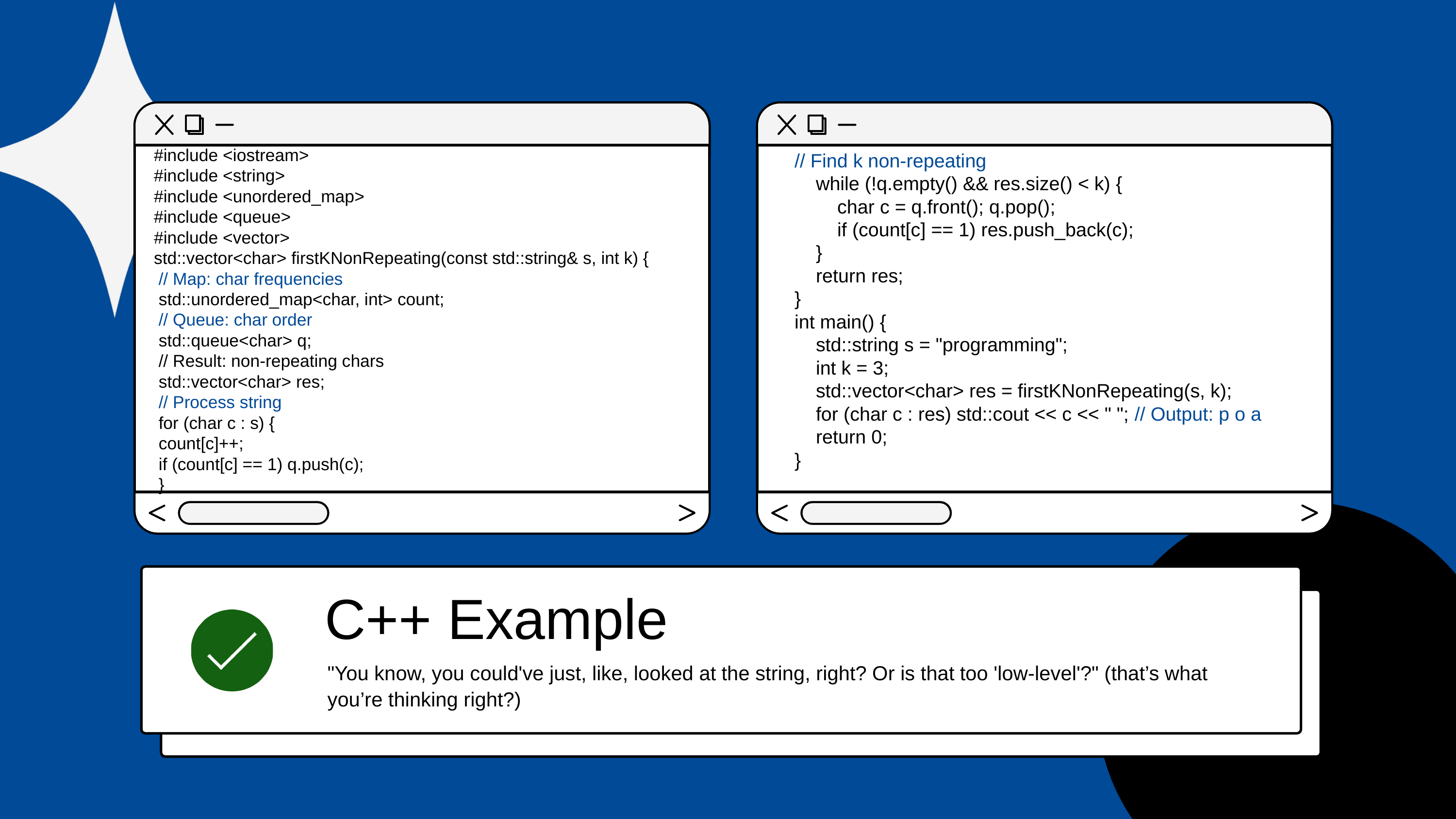

#include <iostream>
#include <string>
#include <unordered_map>
#include <queue>
#include <vector>
std::vector<char> firstKNonRepeating(const std::string& s, int k) {
 // Map: char frequencies
 std::unordered_map<char, int> count;
 // Queue: char order
 std::queue<char> q;
 // Result: non-repeating chars
 std::vector<char> res;
 // Process string
 for (char c : s) {
 count[c]++;
 if (count[c] == 1) q.push(c);
 }
// Find k non-repeating
    while (!q.empty() && res.size() < k) {
        char c = q.front(); q.pop();
        if (count[c] == 1) res.push_back(c);
    }
    return res;
}
int main() {
    std::string s = "programming";
    int k = 3;
    std::vector<char> res = firstKNonRepeating(s, k);
    for (char c : res) std::cout << c << " "; // Output: p o a
    return 0;
}

C++ Example
"You know, you could've just, like, looked at the string, right? Or is that too 'low-level'?" (that’s what you’re thinking right?)